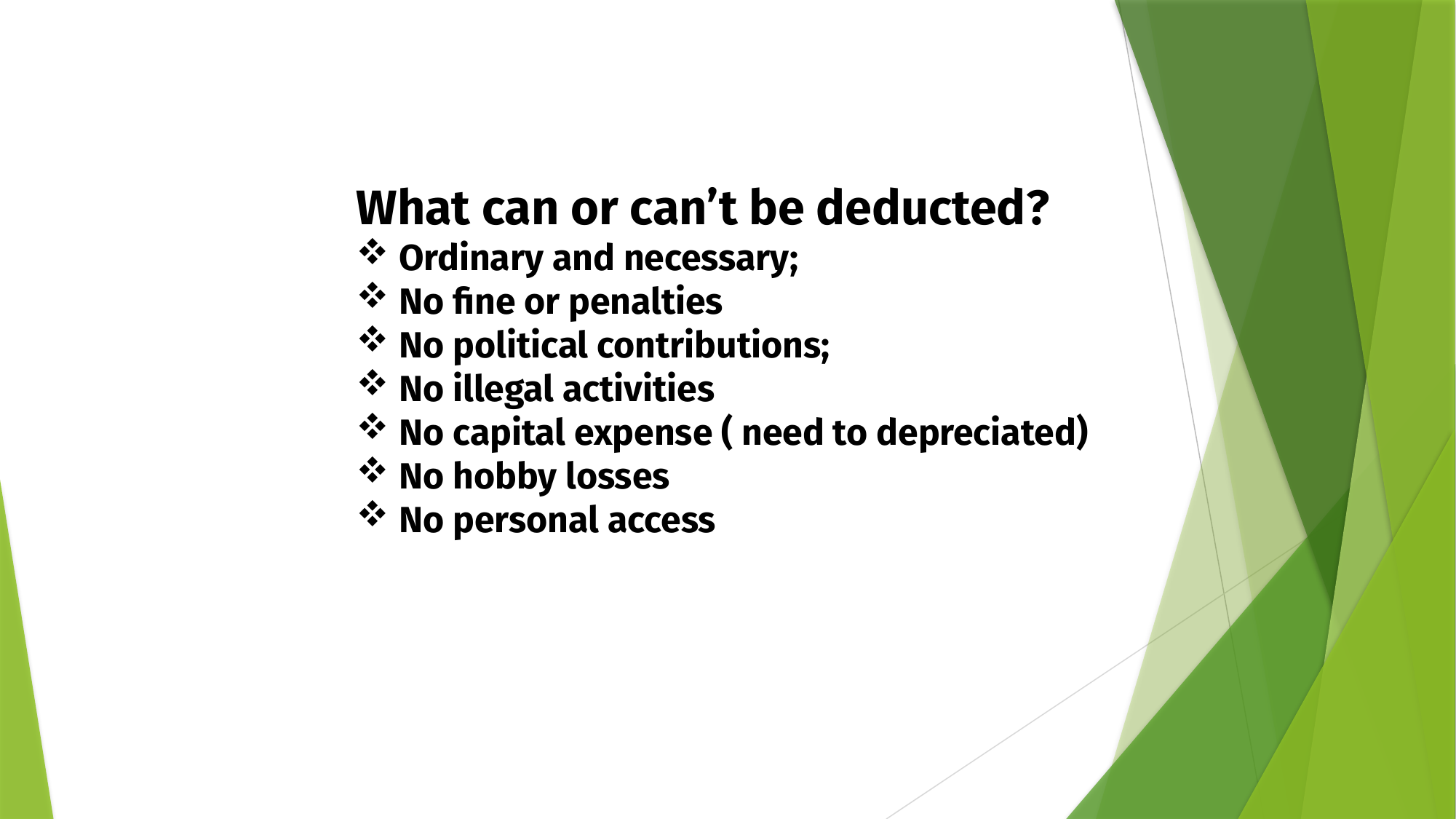

What can or can’t be deducted?
 Ordinary and necessary;
 No fine or penalties
 No political contributions;
 No illegal activities
 No capital expense ( need to depreciated)
 No hobby losses
 No personal access